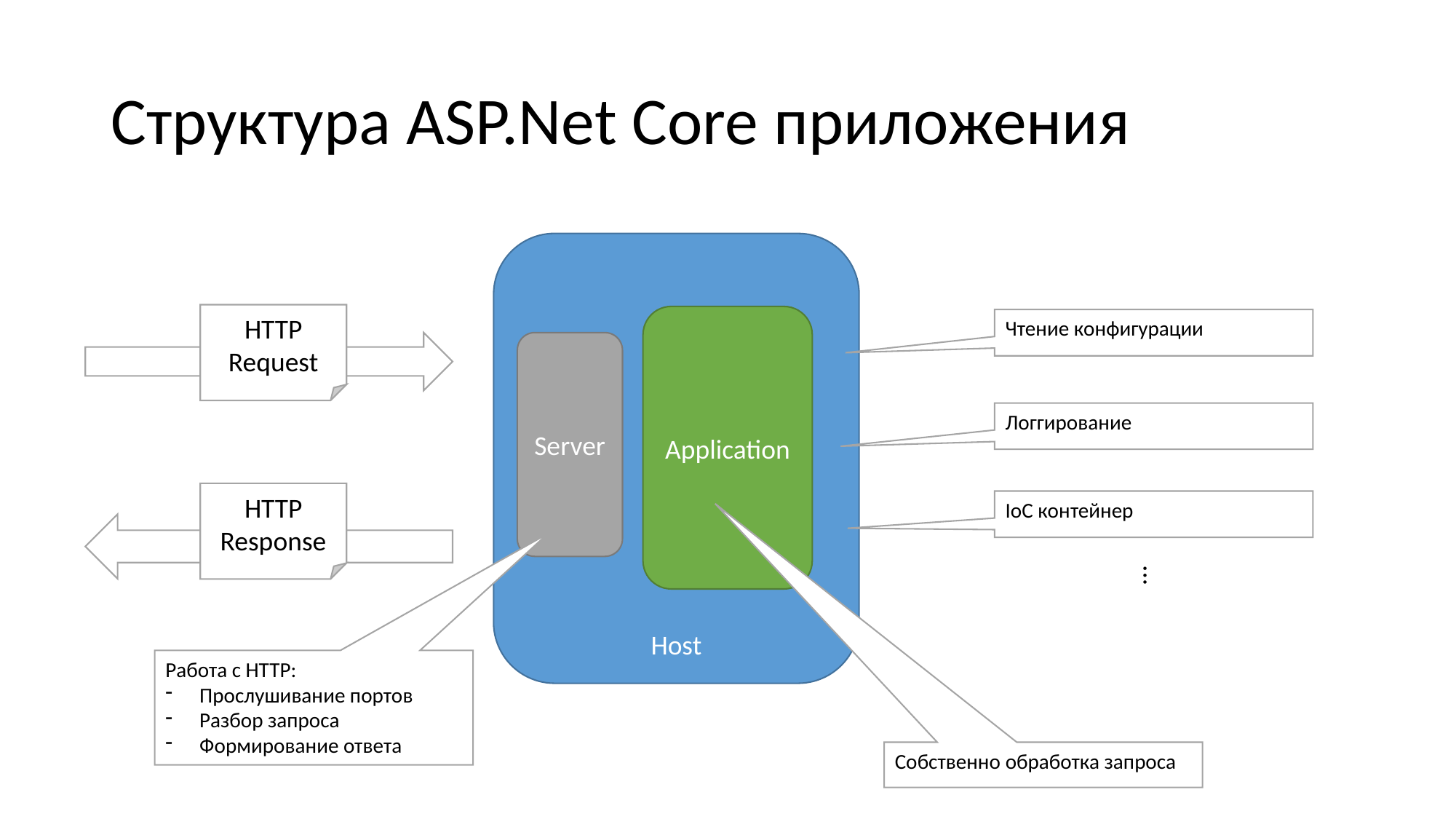

# Структура ASP.Net Core приложения
Host
HTTP Request

Application
Чтение конфигурации
Server
Логгирование
HTTP Response

IoC контейнер
…
Работа с HTTP:
Прослушивание портов
Разбор запроса
Формирование ответа
Собственно обработка запроса